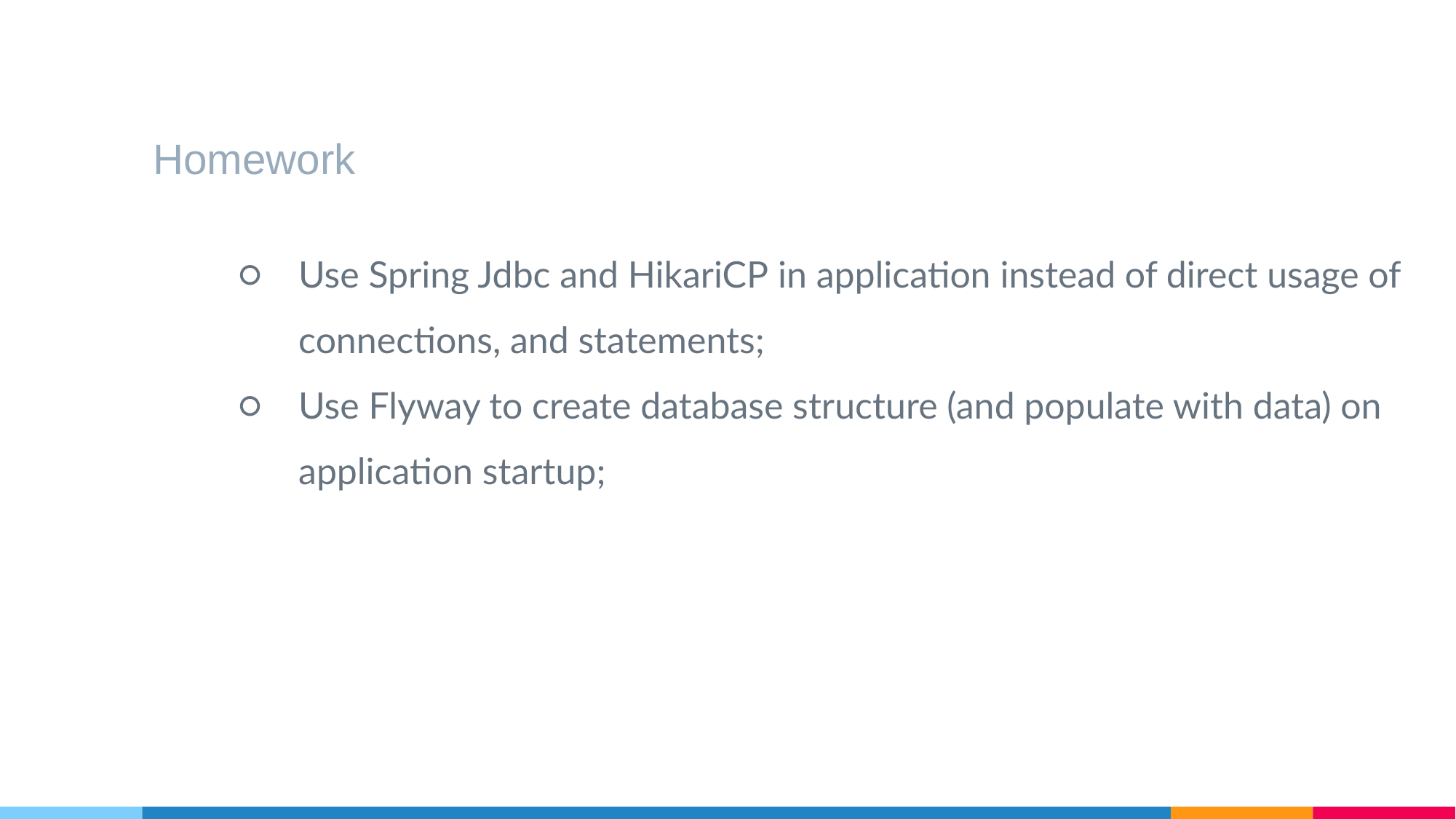

Homework
Use Spring Jdbc and HikariCP in application instead of direct usage of connections, and statements;
Use Flyway to create database structure (and populate with data) on application startup;